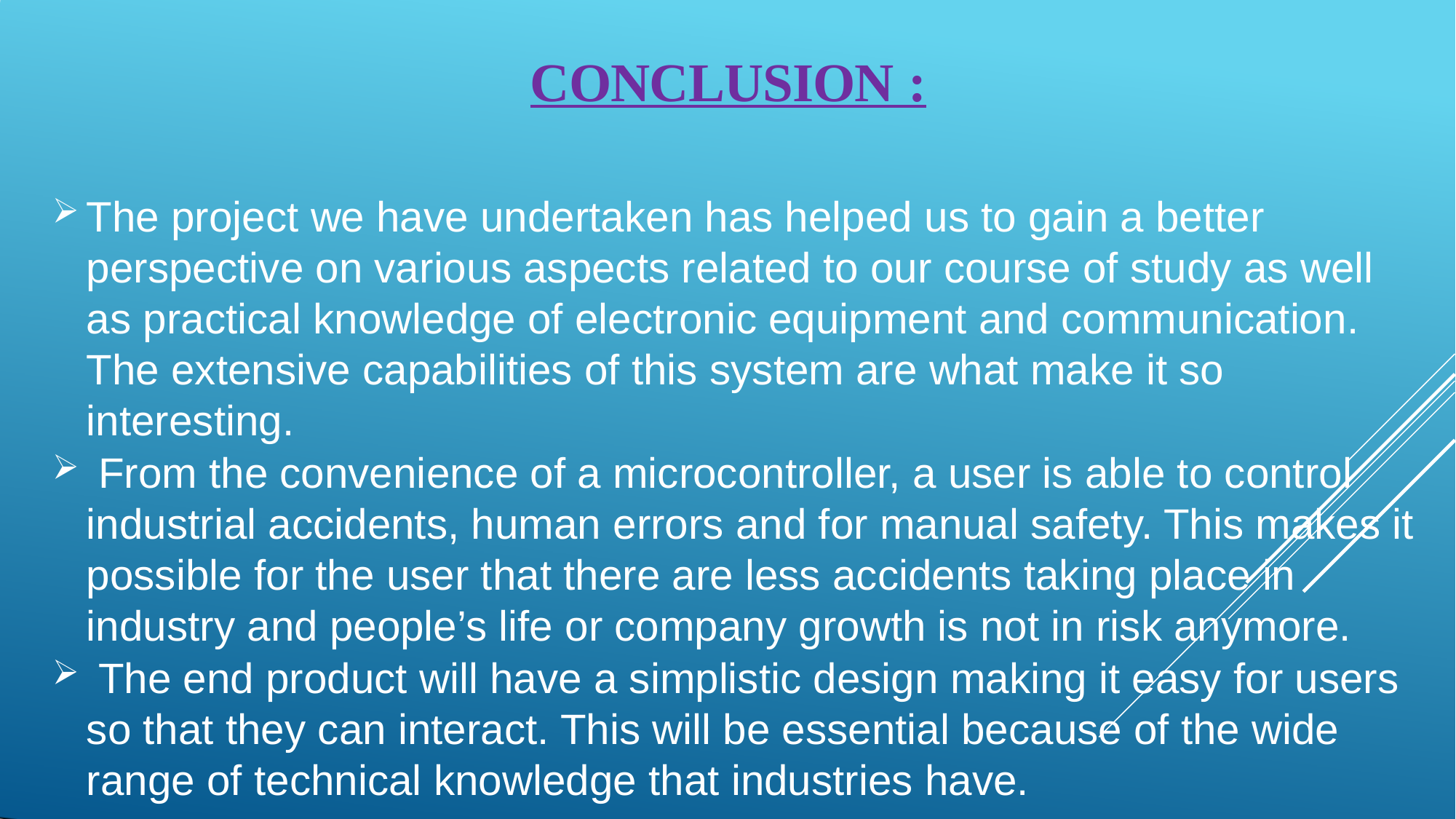

# CONCLUSION :
The project we have undertaken has helped us to gain a better perspective on various aspects related to our course of study as well as practical knowledge of electronic equipment and communication. The extensive capabilities of this system are what make it so interesting.
 From the convenience of a microcontroller, a user is able to control industrial accidents, human errors and for manual safety. This makes it possible for the user that there are less accidents taking place in industry and people’s life or company growth is not in risk anymore.
 The end product will have a simplistic design making it easy for users so that they can interact. This will be essential because of the wide range of technical knowledge that industries have.